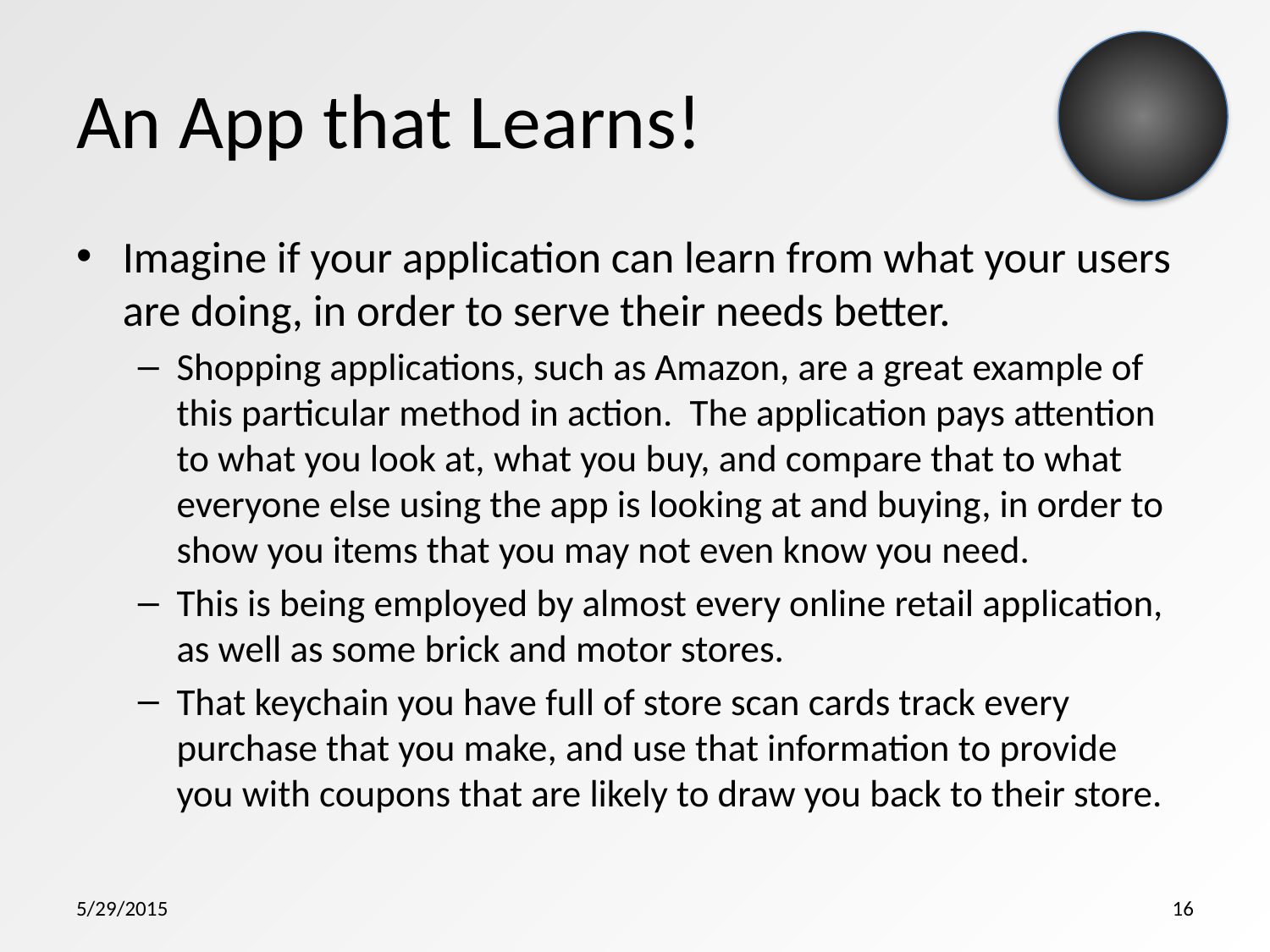

# An App that Learns!
Imagine if your application can learn from what your users are doing, in order to serve their needs better.
Shopping applications, such as Amazon, are a great example of this particular method in action.  The application pays attention to what you look at, what you buy, and compare that to what everyone else using the app is looking at and buying, in order to show you items that you may not even know you need.
This is being employed by almost every online retail application, as well as some brick and motor stores.
That keychain you have full of store scan cards track every purchase that you make, and use that information to provide you with coupons that are likely to draw you back to their store.

5/29/2015
16